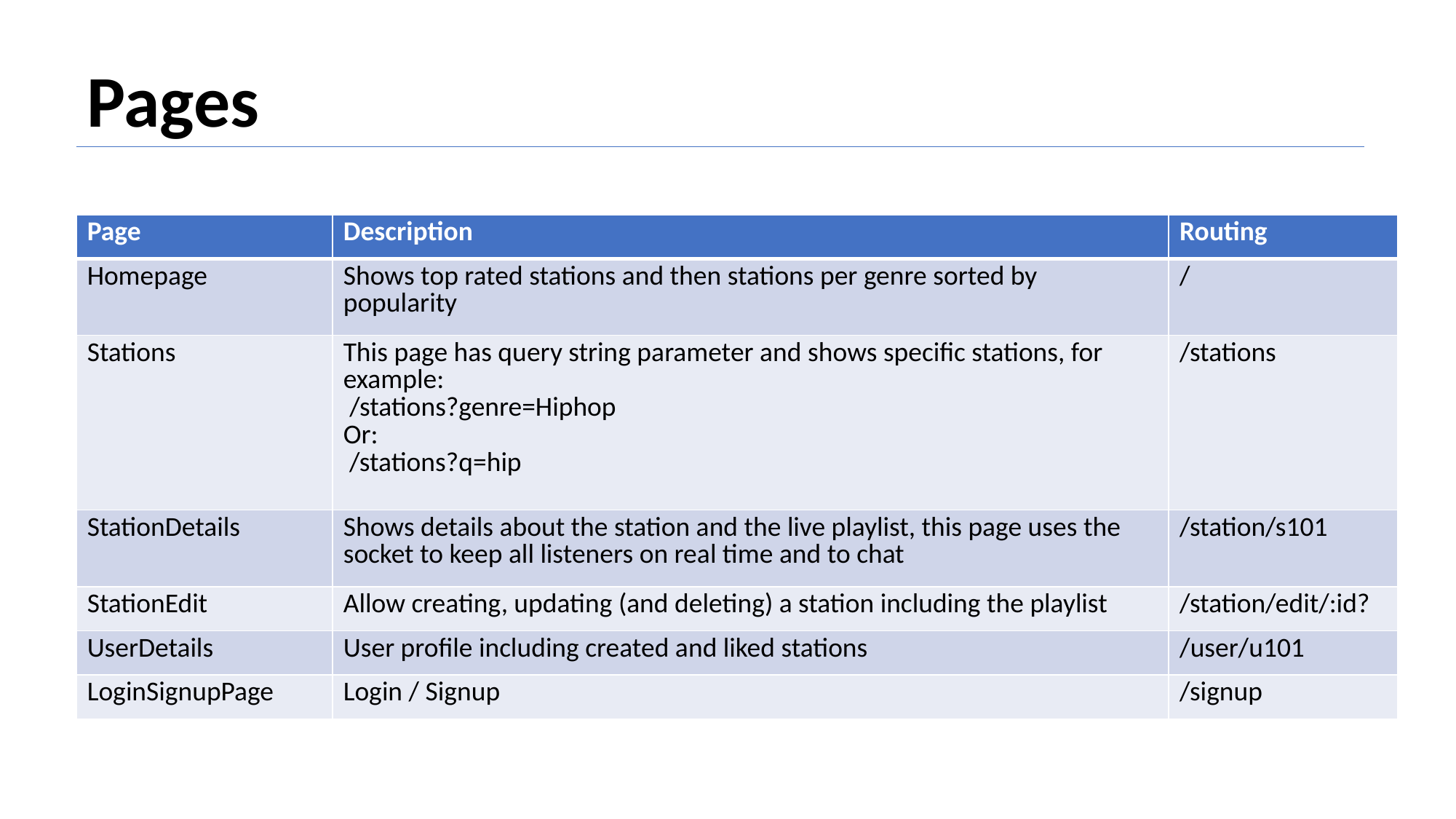

Pages
| Page | Description | Routing |
| --- | --- | --- |
| Homepage | Shows top rated stations and then stations per genre sorted by popularity | / |
| Stations | This page has query string parameter and shows specific stations, for example: /stations?genre=Hiphop Or: /stations?q=hip | /stations |
| StationDetails | Shows details about the station and the live playlist, this page uses the socket to keep all listeners on real time and to chat | /station/s101 |
| StationEdit | Allow creating, updating (and deleting) a station including the playlist | /station/edit/:id? |
| UserDetails | User profile including created and liked stations | /user/u101 |
| LoginSignupPage | Login / Signup | /signup |